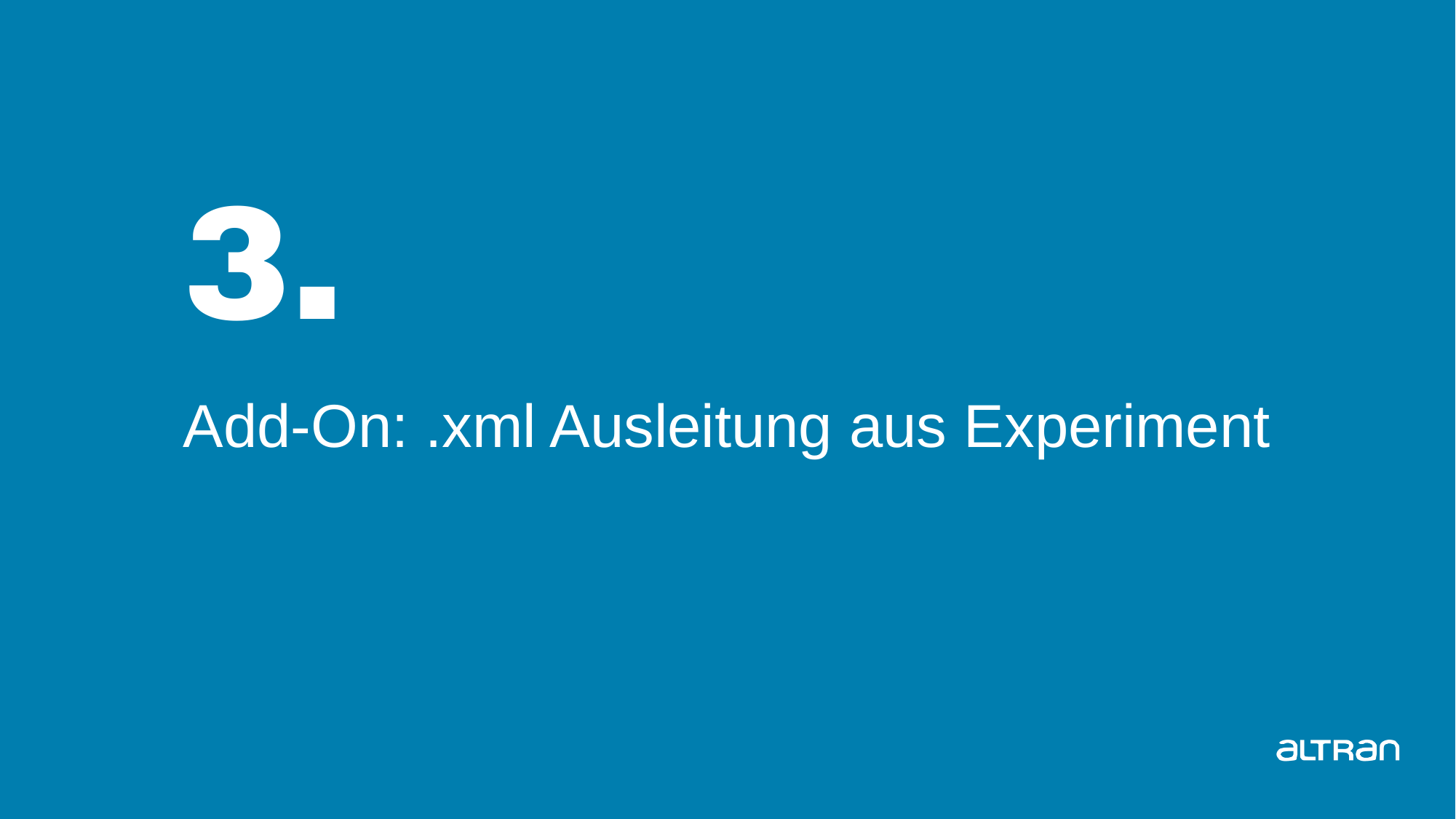

# 3.
Add-On: .xml Ausleitung aus Experiment
Date
Presentation title
26